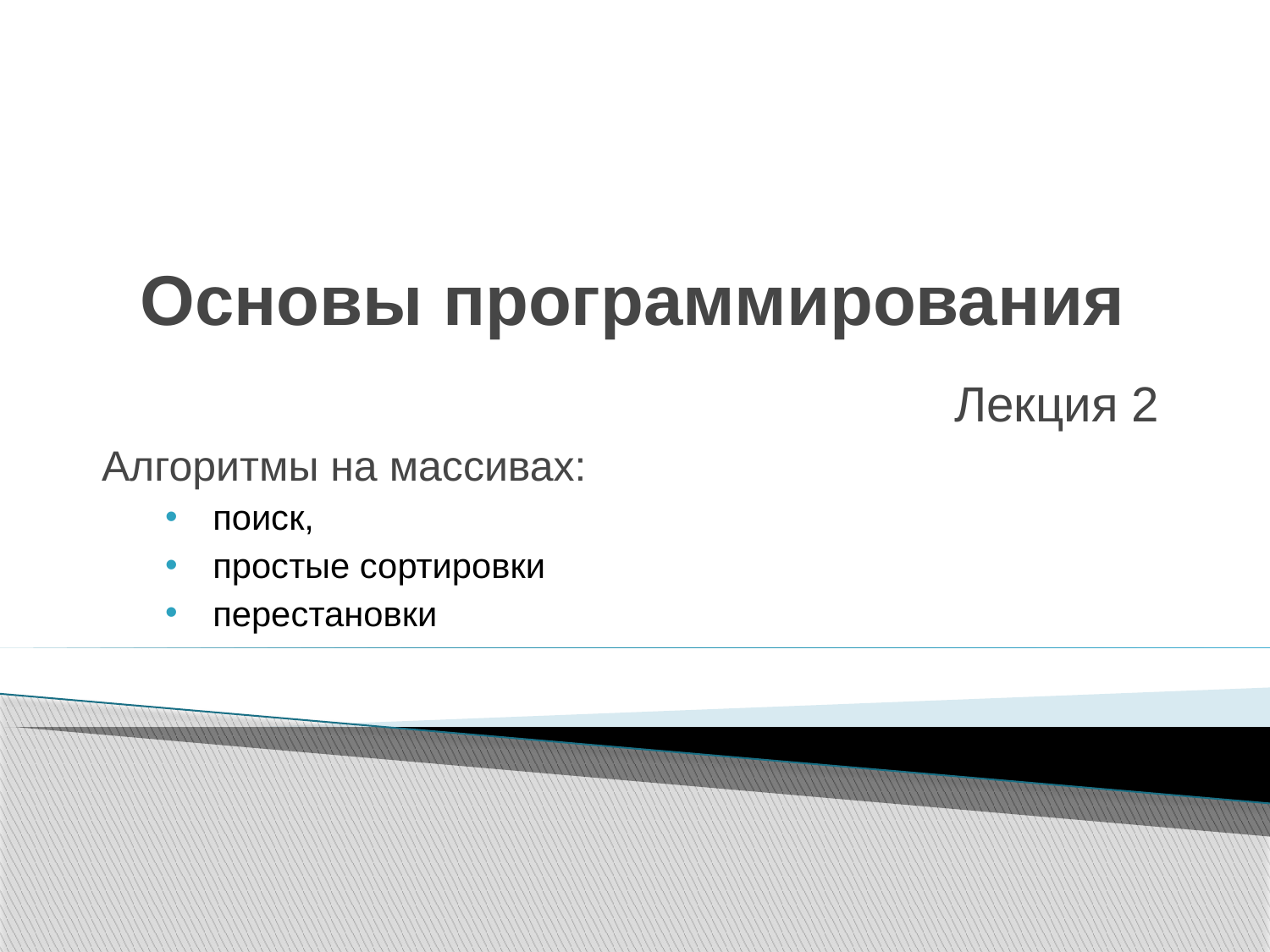

# Основы программирования
 Лекция 2
Алгоритмы на массивах:
поиск,
простые сортировки
перестановки